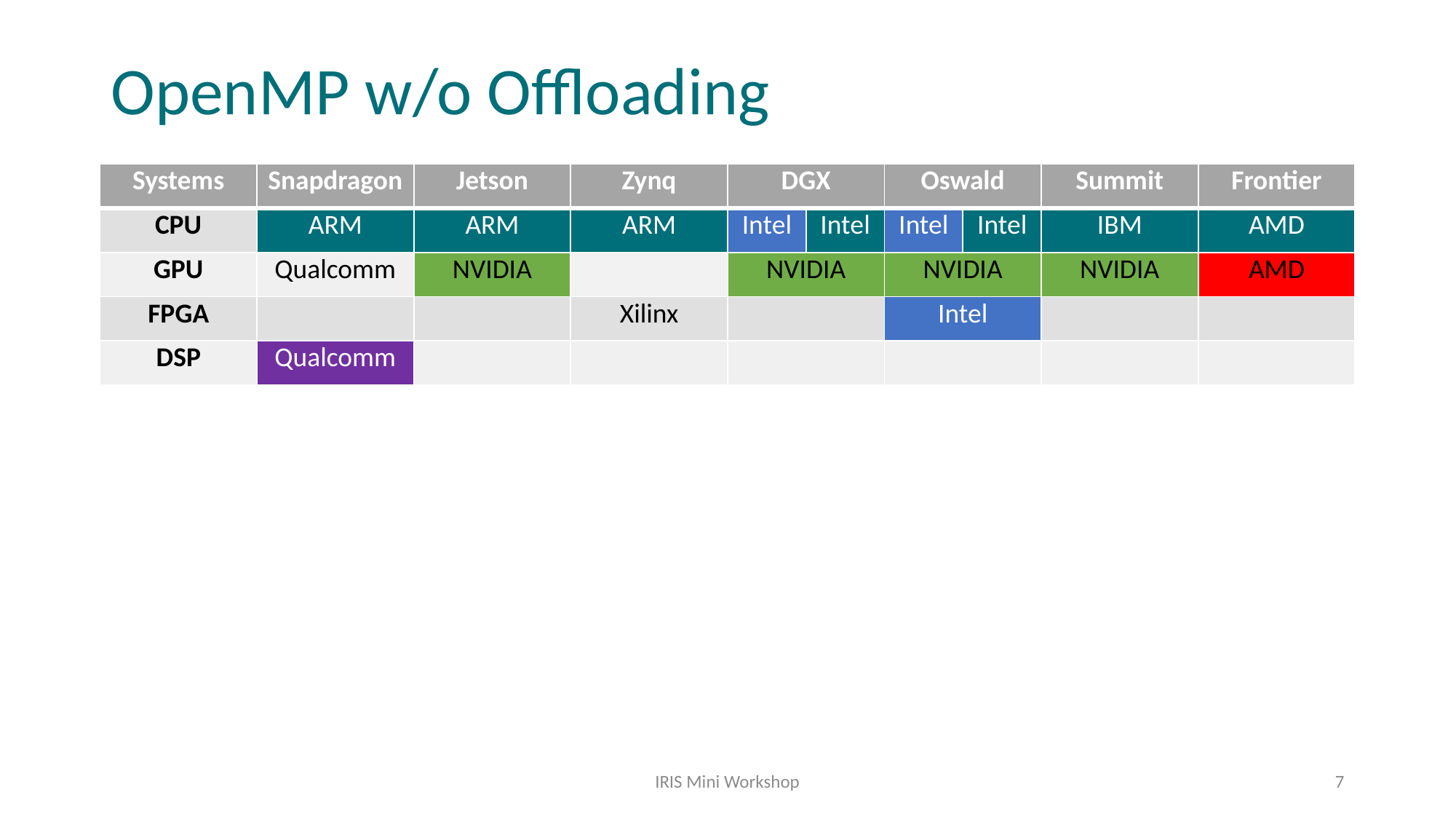

# OpenMP w/o Offloading
| Systems | Snapdragon | Jetson | Zynq | DGX |  | Oswald |  | Summit | Frontier |
| --- | --- | --- | --- | --- | --- | --- | --- | --- | --- |
| CPU | ARM | ARM | ARM | Intel | Intel | Intel | Intel | IBM | AMD |
| GPU | Qualcomm | NVIDIA |  | NVIDIA |  | NVIDIA |  | NVIDIA | AMD |
| FPGA |  |  | Xilinx |  |  | Intel |  |  |  |
| DSP | Qualcomm |  |  |  |  |  |  |  |  |
IRIS Mini Workshop
7